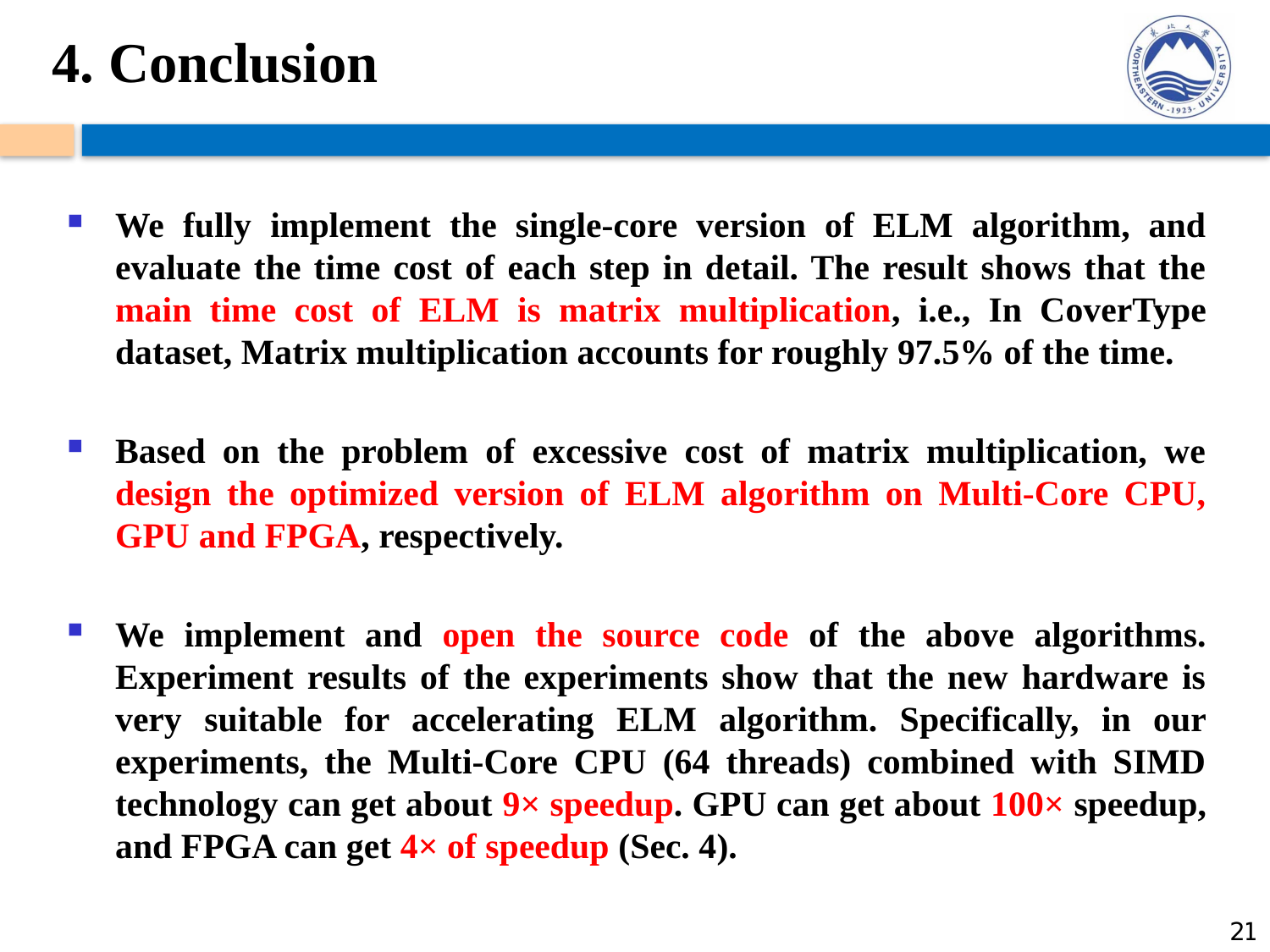

4. Conclusion
We fully implement the single-core version of ELM algorithm, and evaluate the time cost of each step in detail. The result shows that the main time cost of ELM is matrix multiplication, i.e., In CoverType dataset, Matrix multiplication accounts for roughly 97.5% of the time.

Based on the problem of excessive cost of matrix multiplication, we design the optimized version of ELM algorithm on Multi-Core CPU, GPU and FPGA, respectively.

We implement and open the source code of the above algorithms. Experiment results of the experiments show that the new hardware is very suitable for accelerating ELM algorithm. Specifically, in our experiments, the Multi-Core CPU (64 threads) combined with SIMD technology can get about 9× speedup. GPU can get about 100× speedup, and FPGA can get 4× of speedup (Sec. 4).
21